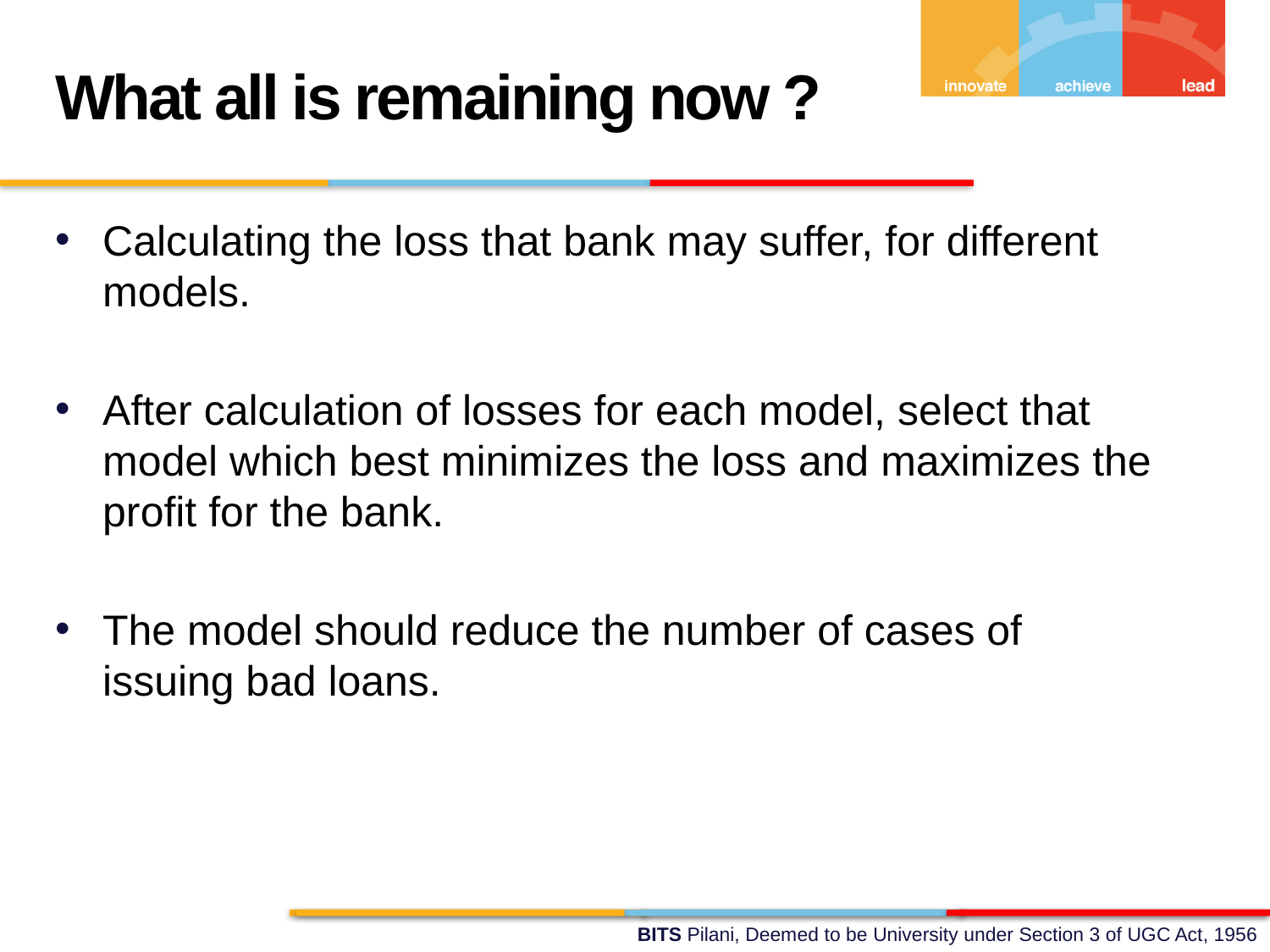

What all is remaining now ?
Calculating the loss that bank may suffer, for different models.

After calculation of losses for each model, select that model which best minimizes the loss and maximizes the profit for the bank.

The model should reduce the number of cases of  issuing bad loans.